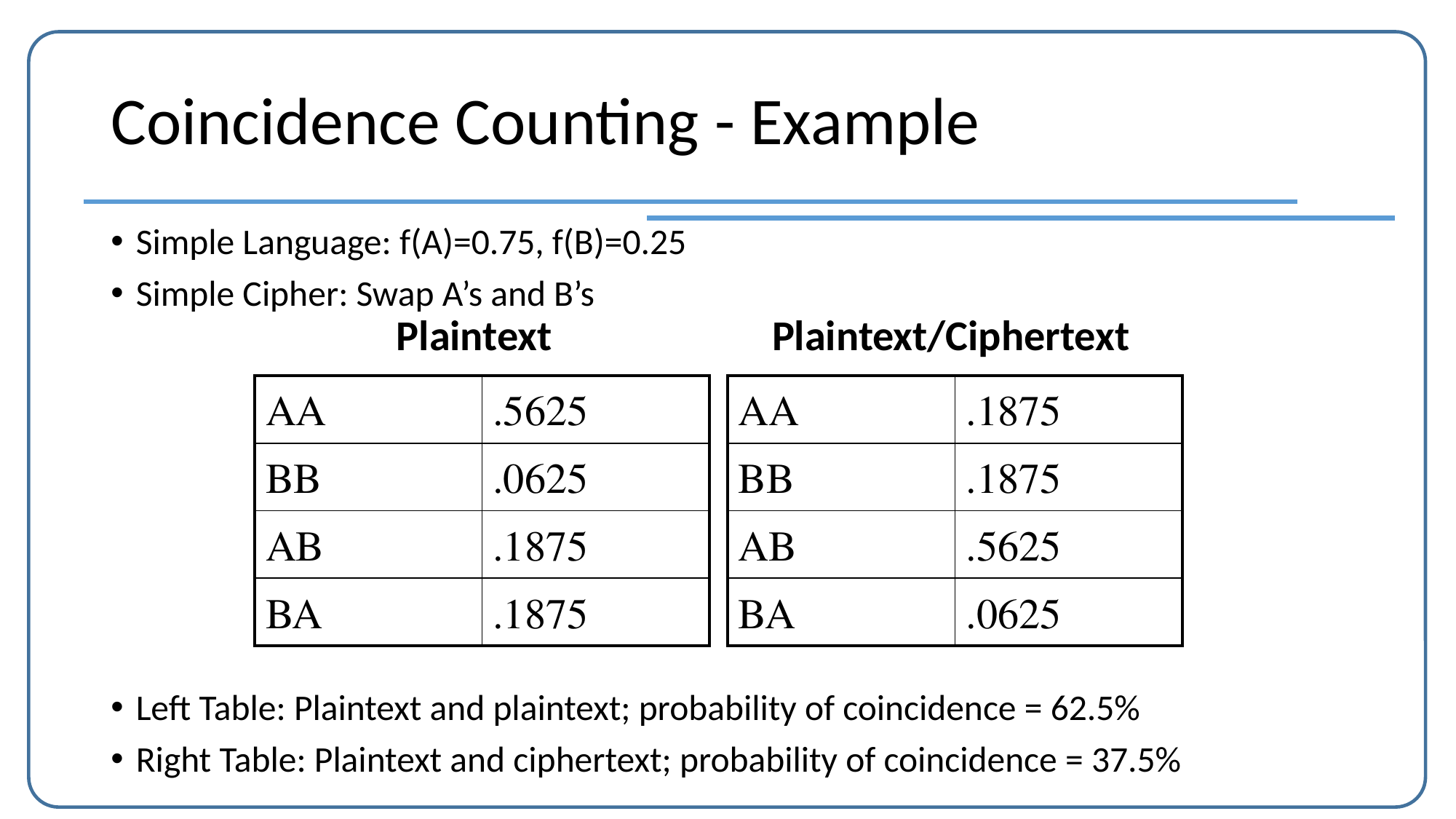

# Coincidence Counting - Example
Simple Language: f(A)=0.75, f(B)=0.25
Simple Cipher: Swap A’s and B’s

Left Table: Plaintext and plaintext; probability of coincidence = 62.5%
Right Table: Plaintext and ciphertext; probability of coincidence = 37.5%
Plaintext
Plaintext/Ciphertext
| AA | .5625 |
| --- | --- |
| BB | .0625 |
| AB | .1875 |
| BA | .1875 |
| AA | .1875 |
| --- | --- |
| BB | .1875 |
| AB | .5625 |
| BA | .0625 |